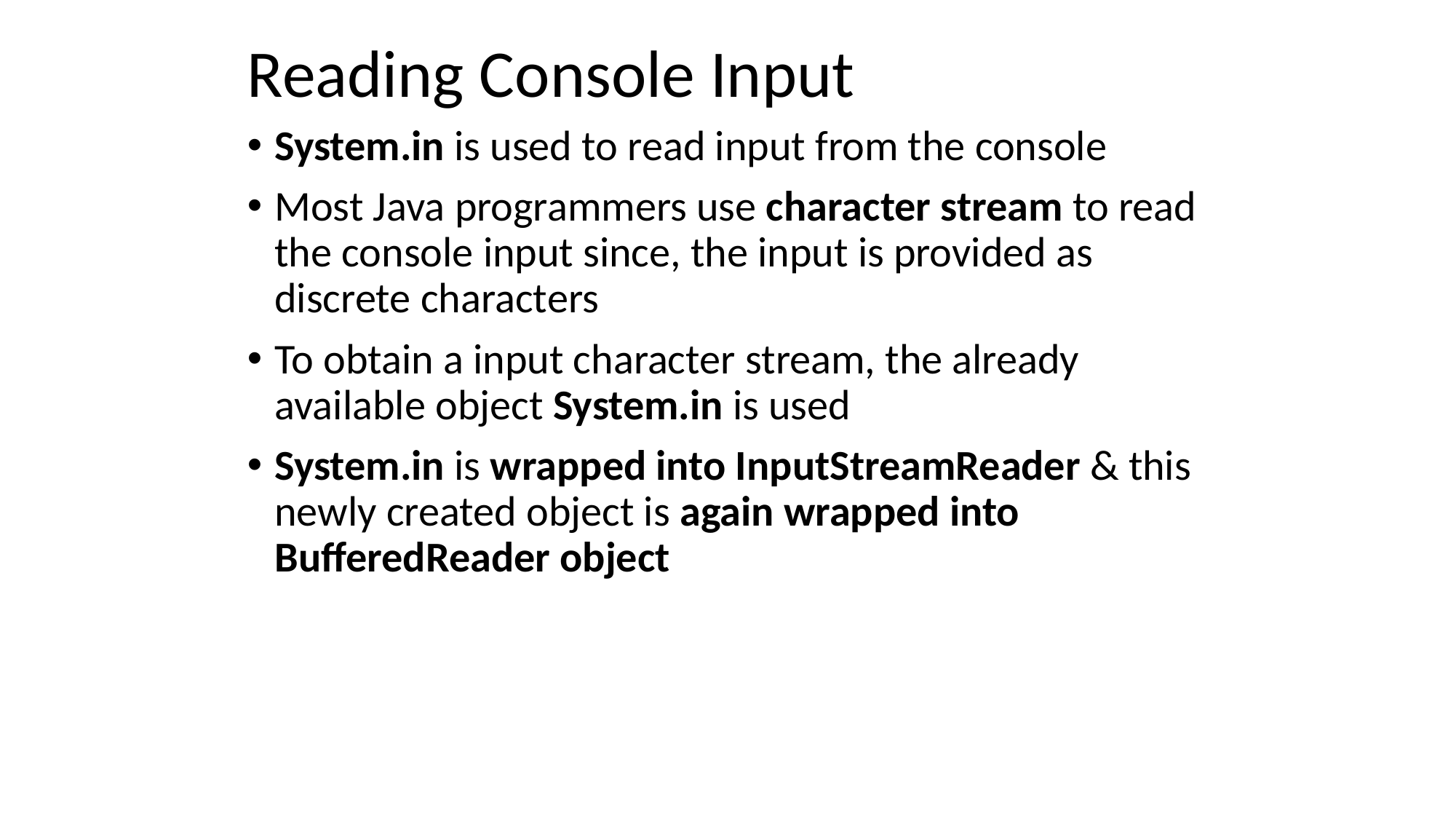

# Reading Console Input
System.in is used to read input from the console
Most Java programmers use character stream to read the console input since, the input is provided as discrete characters
To obtain a input character stream, the already available object System.in is used
System.in is wrapped into InputStreamReader & this newly created object is again wrapped into BufferedReader object